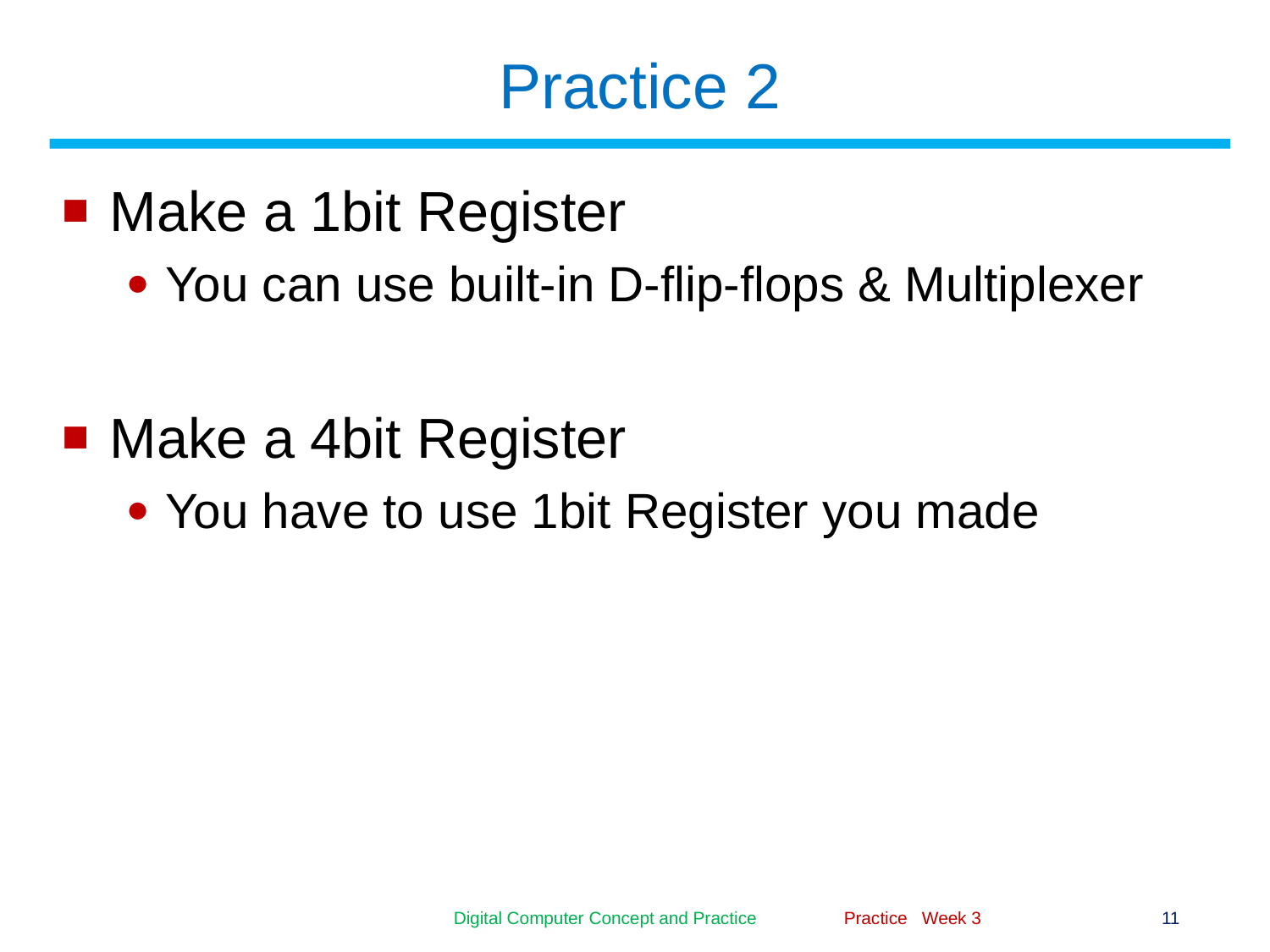

# Practice 2
Make a 1bit Register
You can use built-in D-flip-flops & Multiplexer

Make a 4bit Register
You have to use 1bit Register you made